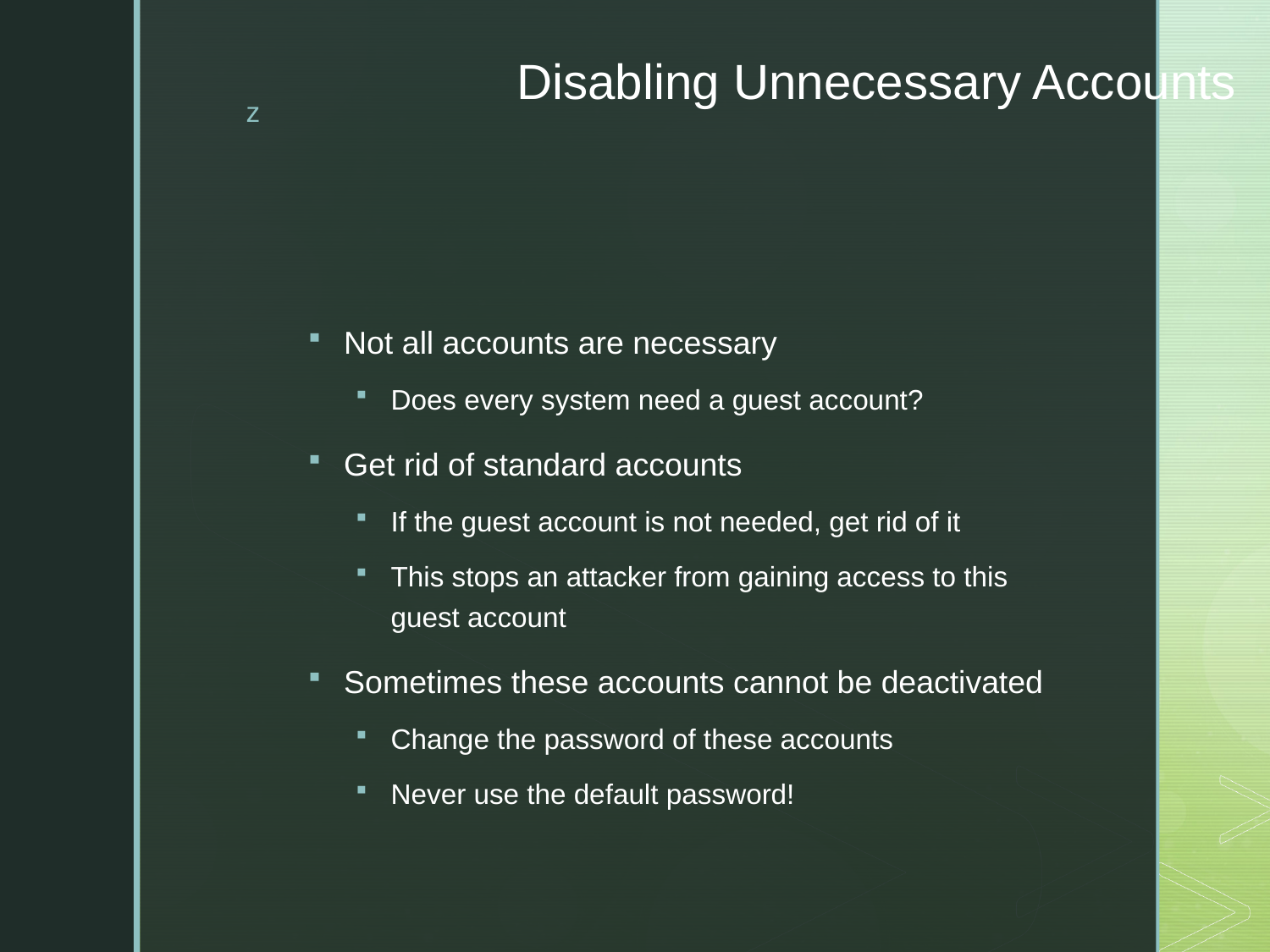

# Disabling Unnecessary Accounts
Not all accounts are necessary
Does every system need a guest account?
Get rid of standard accounts
If the guest account is not needed, get rid of it
This stops an attacker from gaining access to this guest account
Sometimes these accounts cannot be deactivated
Change the password of these accounts
Never use the default password!